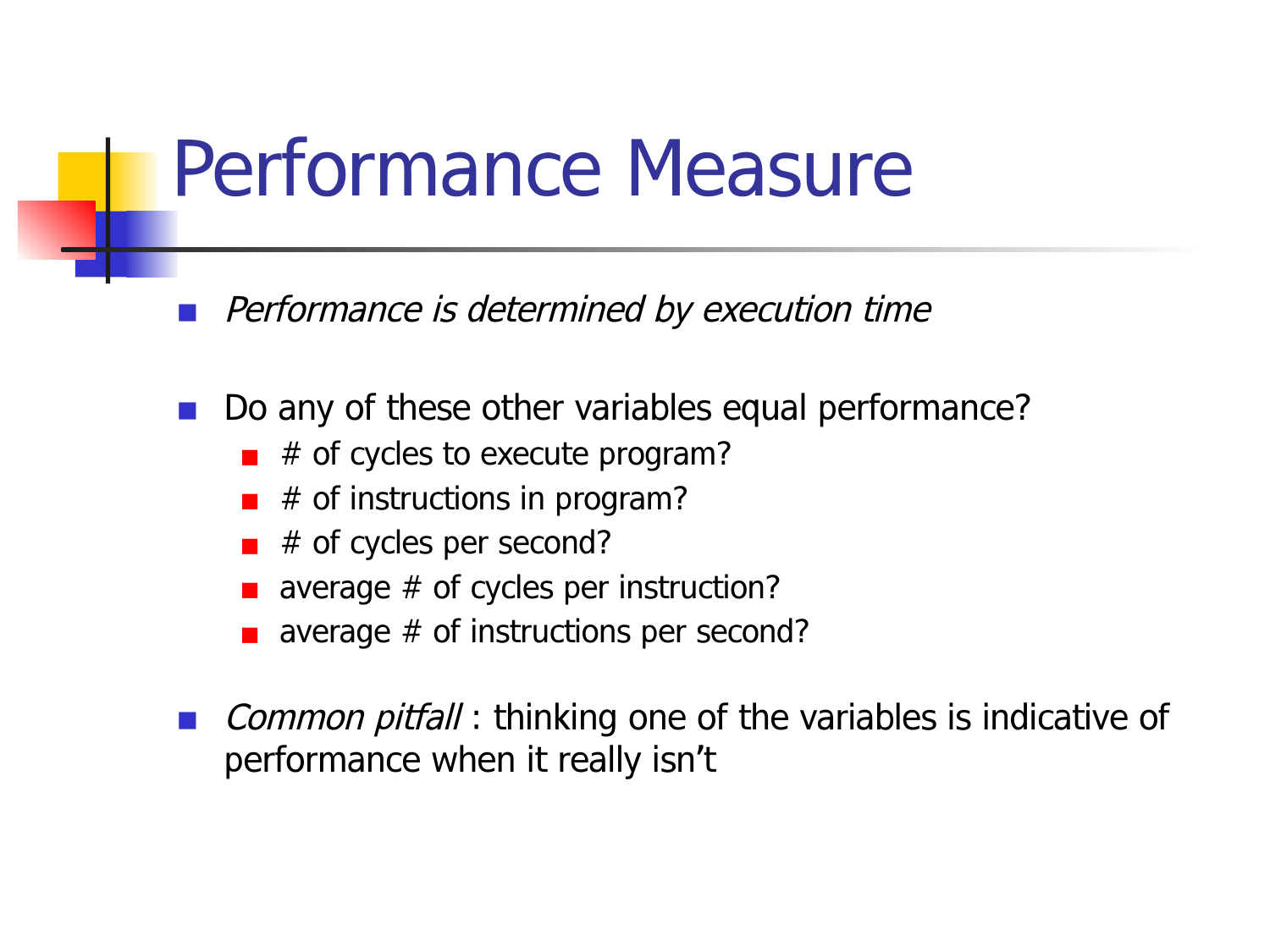

# Performance Measure
Performance is determined by execution time

Do any of these other variables equal performance?
# of cycles to execute program?
# of instructions in program?
# of cycles per second?
average # of cycles per instruction?
average # of instructions per second?
Common pitfall : thinking one of the variables is indicative of performance when it really isn’t